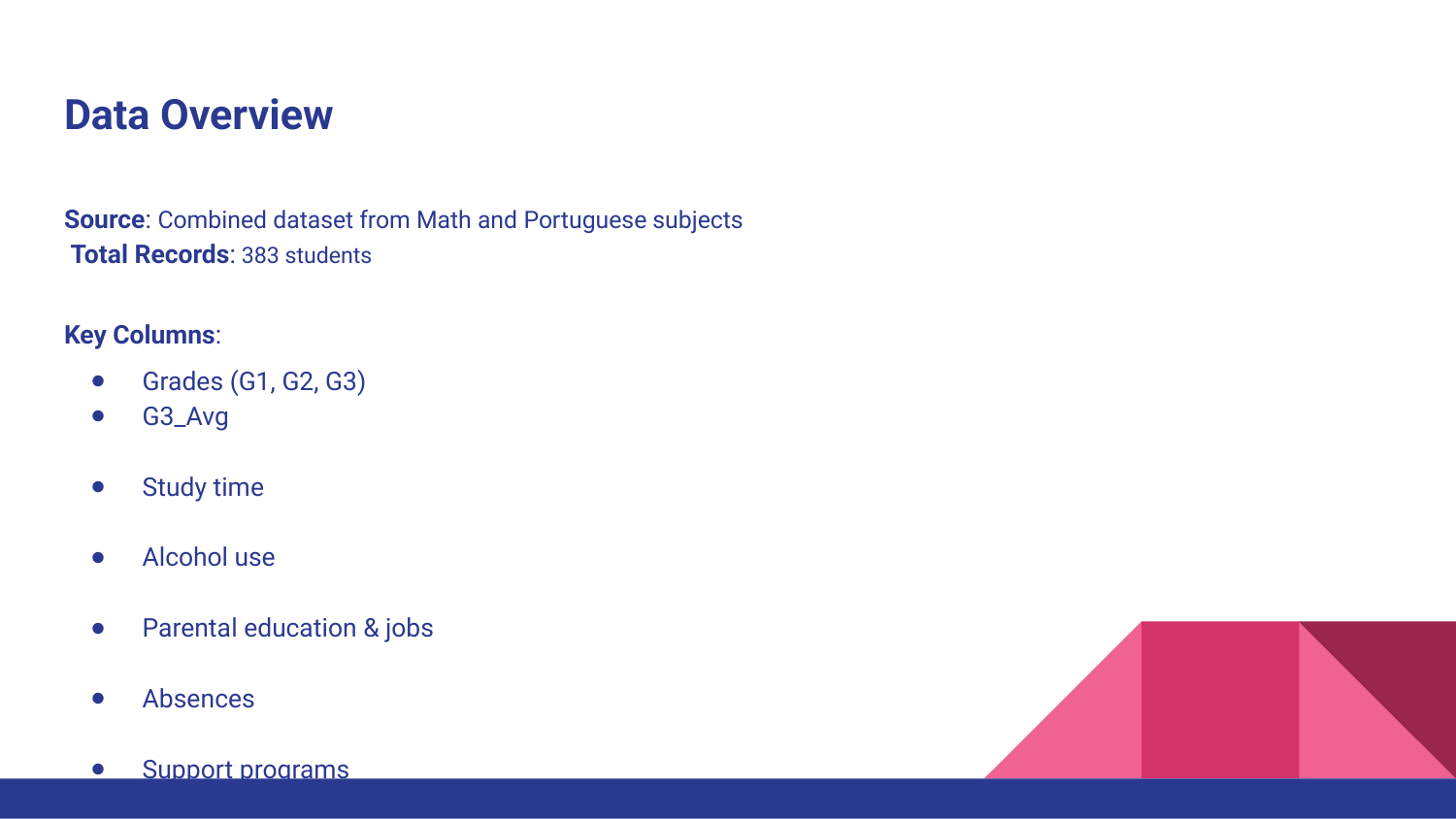

# Data Overview

Source: Combined dataset from Math and Portuguese subjects
 Total Records: 383 students
Key Columns:
Grades (G1, G2, G3)
G3_Avg
Study time
Alcohol use
Parental education & jobs
Absences
Support programs